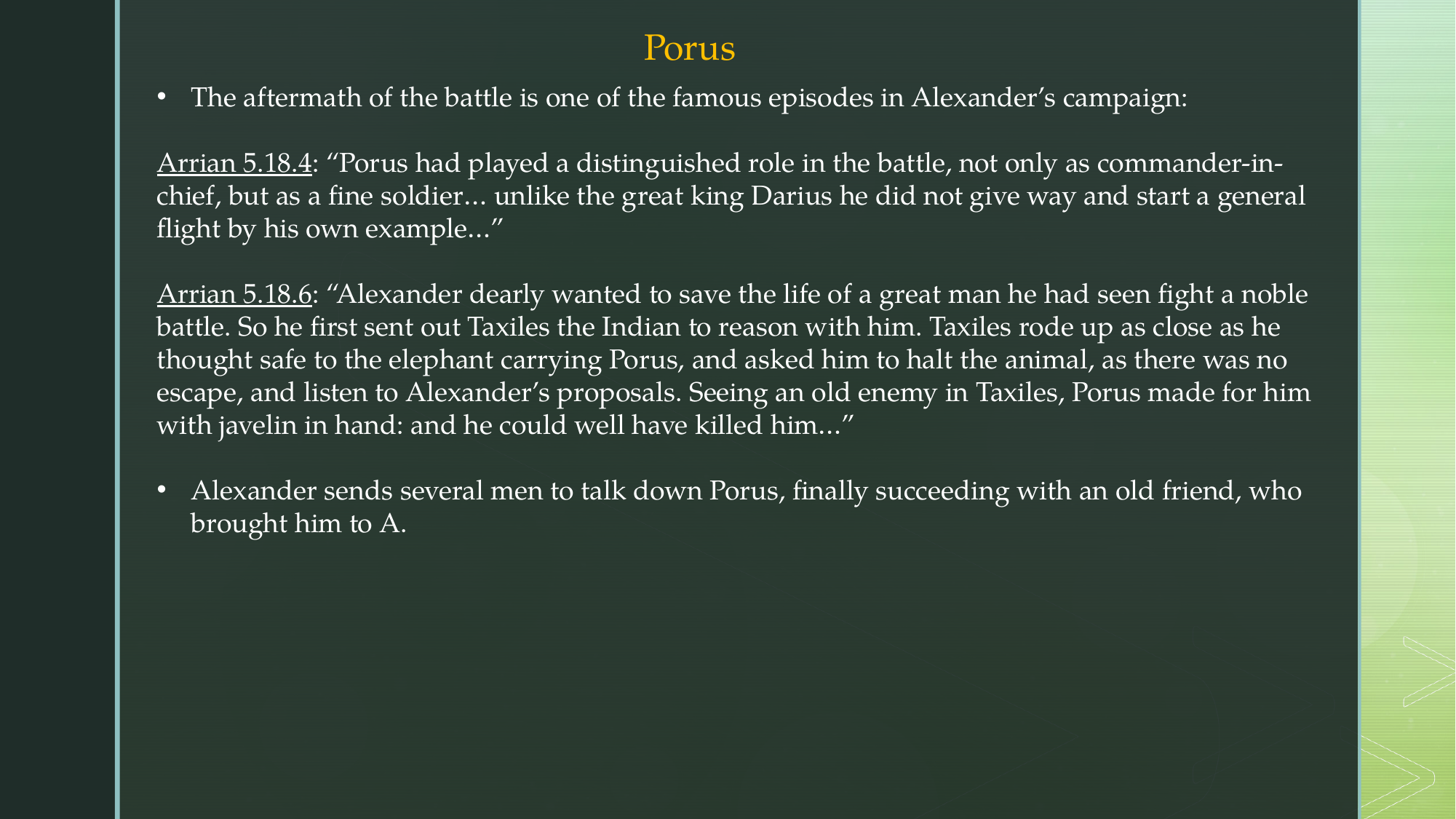

Porus
The aftermath of the battle is one of the famous episodes in Alexander’s campaign:

Arrian 5.18.4: “Porus had played a distinguished role in the battle, not only as commander-in-chief, but as a fine soldier… unlike the great king Darius he did not give way and start a general flight by his own example…”

Arrian 5.18.6: “Alexander dearly wanted to save the life of a great man he had seen fight a noble battle. So he first sent out Taxiles the Indian to reason with him. Taxiles rode up as close as he thought safe to the elephant carrying Porus, and asked him to halt the animal, as there was no escape, and listen to Alexander’s proposals. Seeing an old enemy in Taxiles, Porus made for him with javelin in hand: and he could well have killed him…”

Alexander sends several men to talk down Porus, finally succeeding with an old friend, who brought him to A.